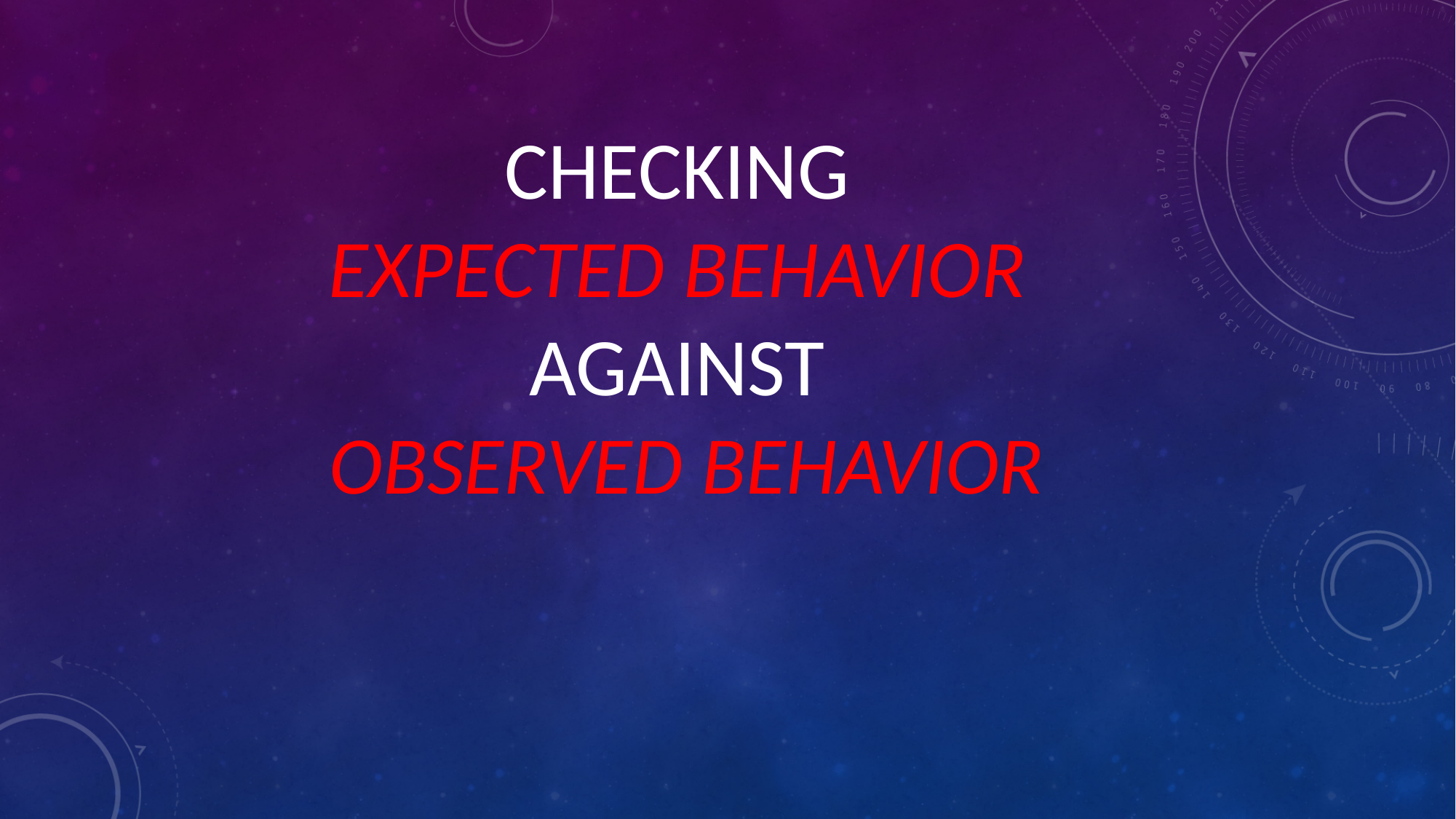

# Checking expected behavior against observed behavior